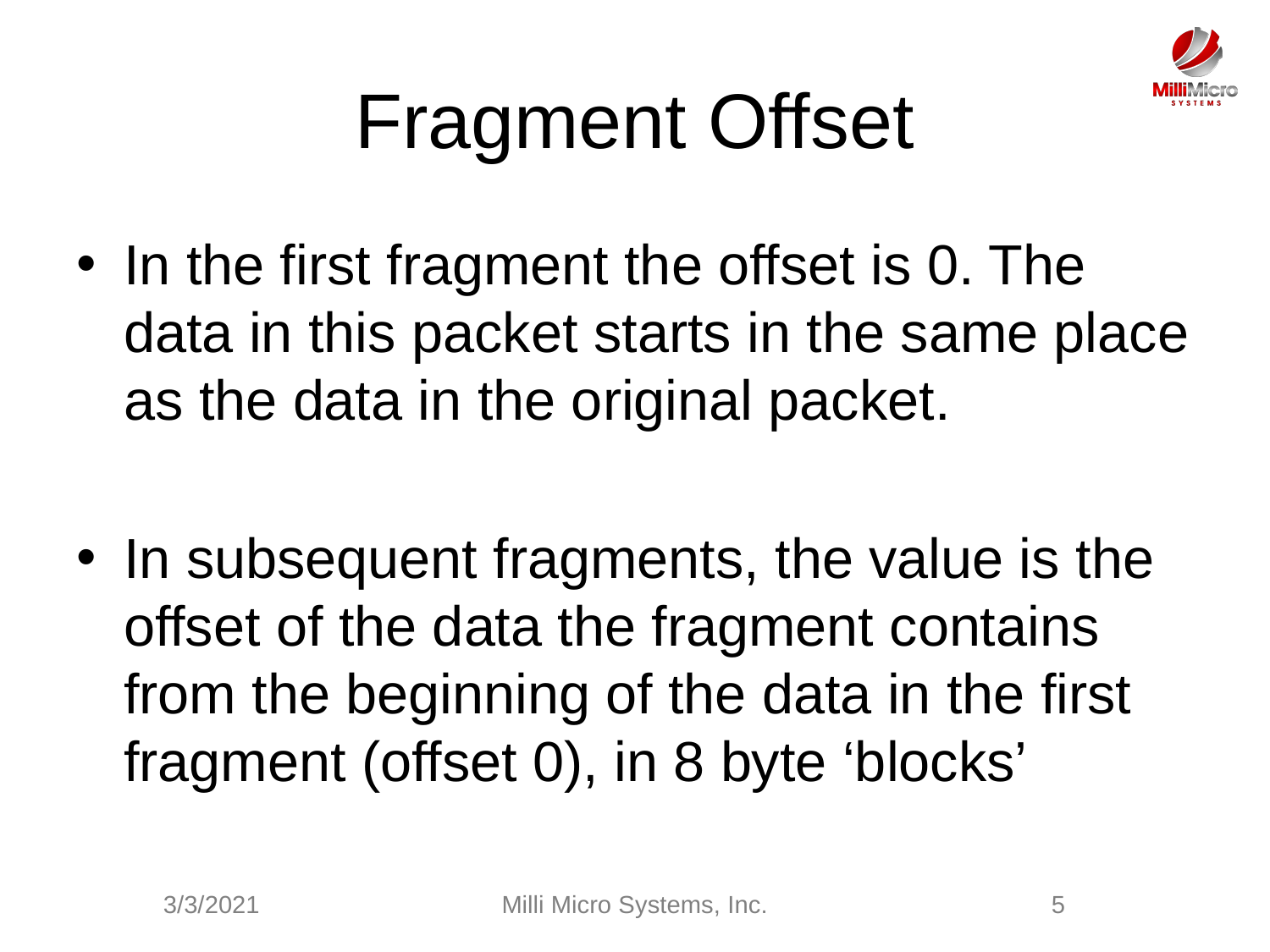

# Fragment Offset
In the first fragment the offset is 0. The data in this packet starts in the same place as the data in the original packet.

In subsequent fragments, the value is the offset of the data the fragment contains from the beginning of the data in the first fragment (offset 0), in 8 byte ‘blocks’
3/3/2021
Milli Micro Systems, Inc.
5